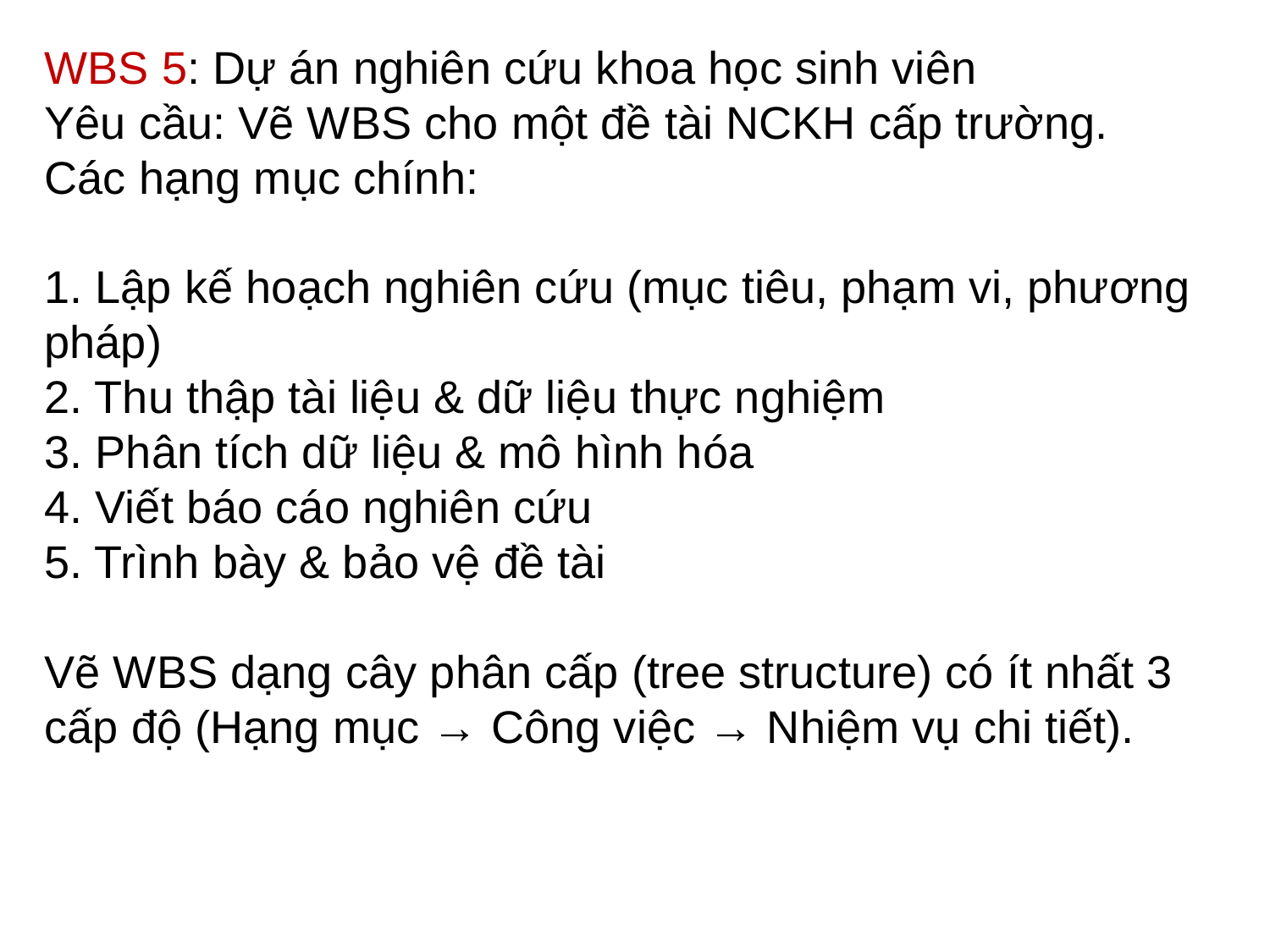

WBS 5: Dự án nghiên cứu khoa học sinh viên
Yêu cầu: Vẽ WBS cho một đề tài NCKH cấp trường.
Các hạng mục chính:

1. Lập kế hoạch nghiên cứu (mục tiêu, phạm vi, phương pháp)
2. Thu thập tài liệu & dữ liệu thực nghiệm
3. Phân tích dữ liệu & mô hình hóa
4. Viết báo cáo nghiên cứu
5. Trình bày & bảo vệ đề tài

Vẽ WBS dạng cây phân cấp (tree structure) có ít nhất 3 cấp độ (Hạng mục → Công việc → Nhiệm vụ chi tiết).